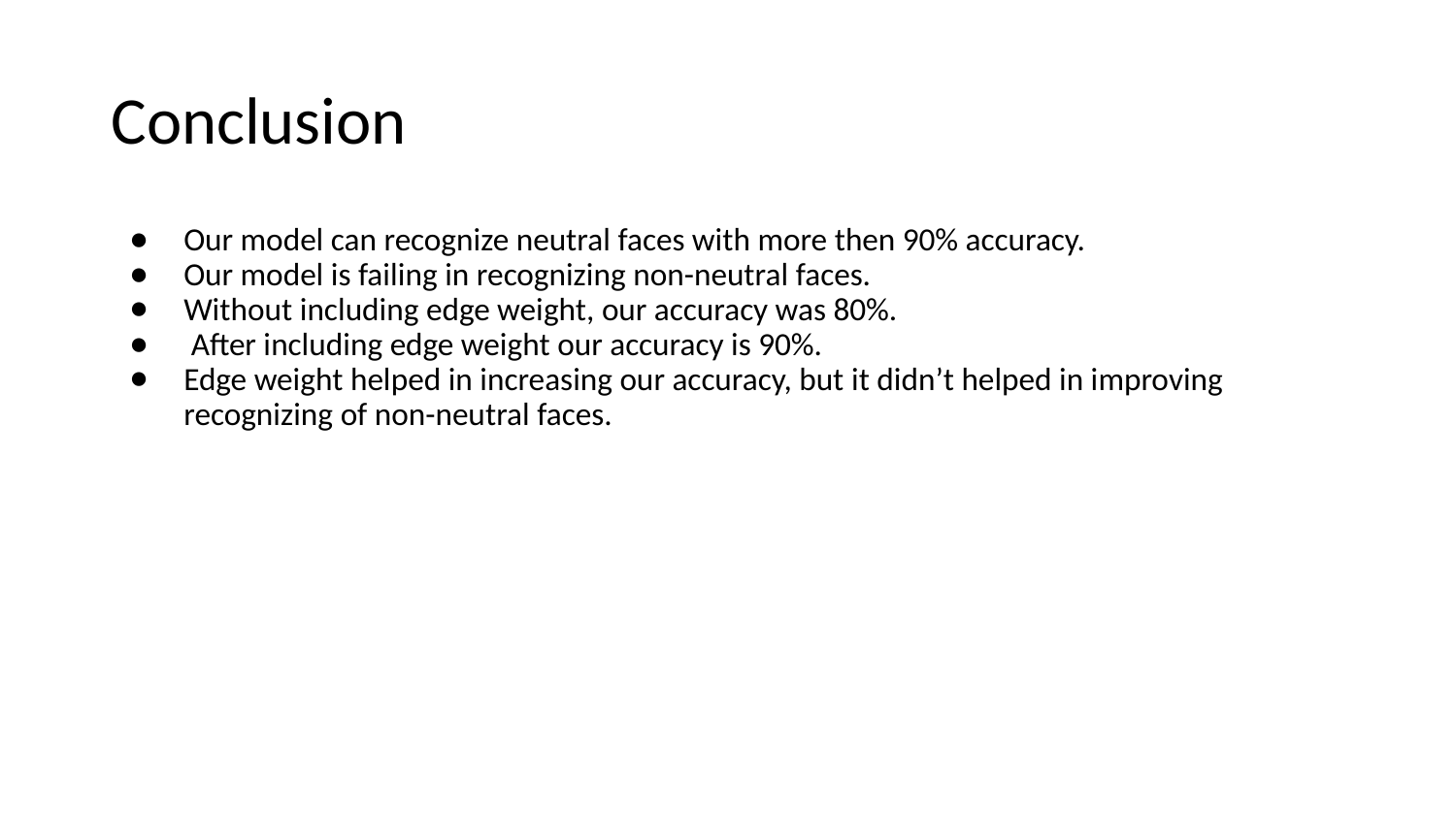

# Conclusion
Our model can recognize neutral faces with more then 90% accuracy.
Our model is failing in recognizing non-neutral faces.
Without including edge weight, our accuracy was 80%.
 After including edge weight our accuracy is 90%.
Edge weight helped in increasing our accuracy, but it didn’t helped in improving recognizing of non-neutral faces.